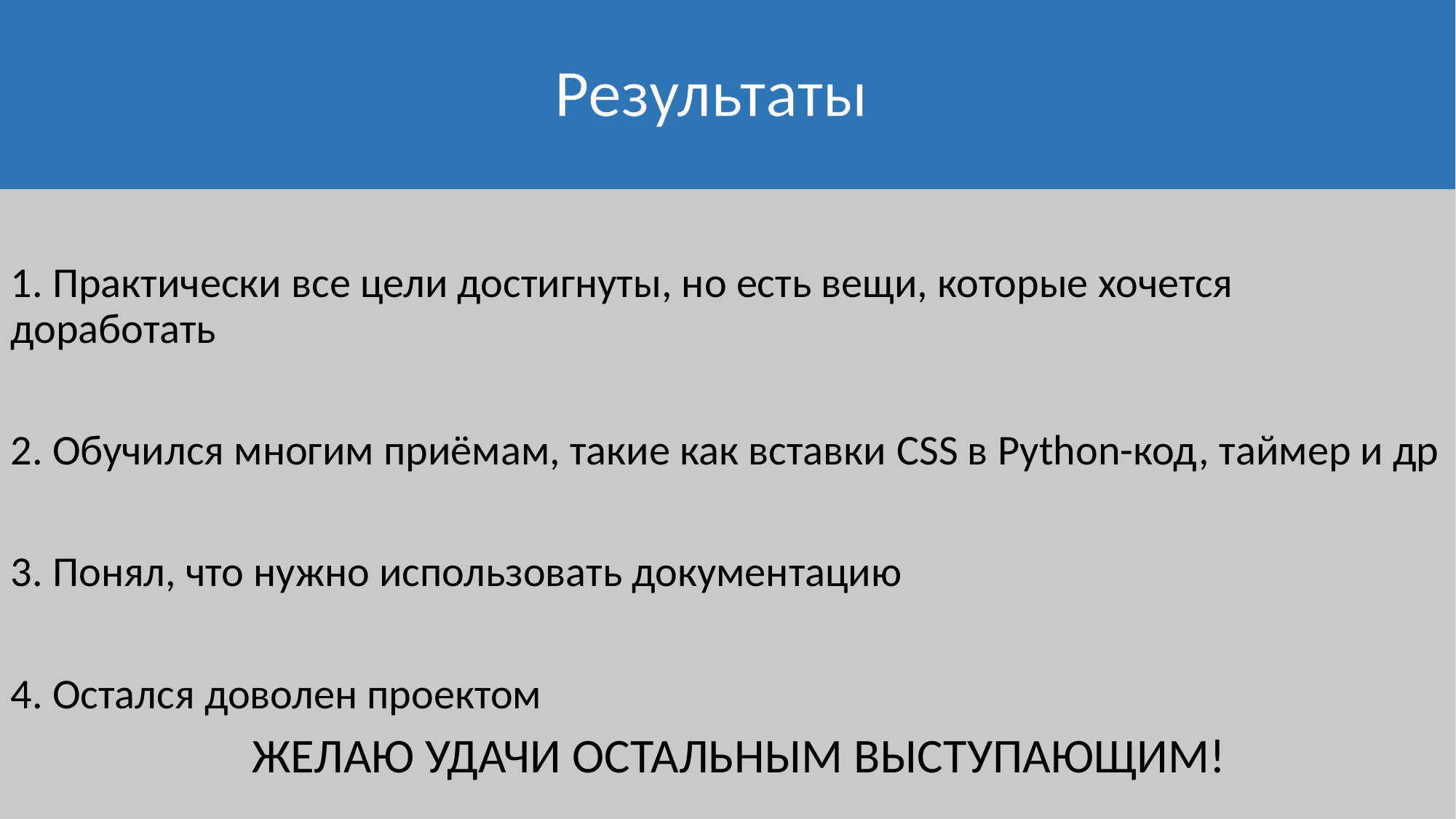

# Результаты

1. Практически все цели достигнуты, но есть вещи, которые хочется доработать

2. Обучился многим приёмам, такие как вставки CSS в Python-код, таймер и др

3. Понял, что нужно использовать документацию

4. Остался доволен проектом

                                       ЖЕЛАЮ УДАЧИ ОСТАЛЬНЫМ ВЫСТУПАЮЩИМ!